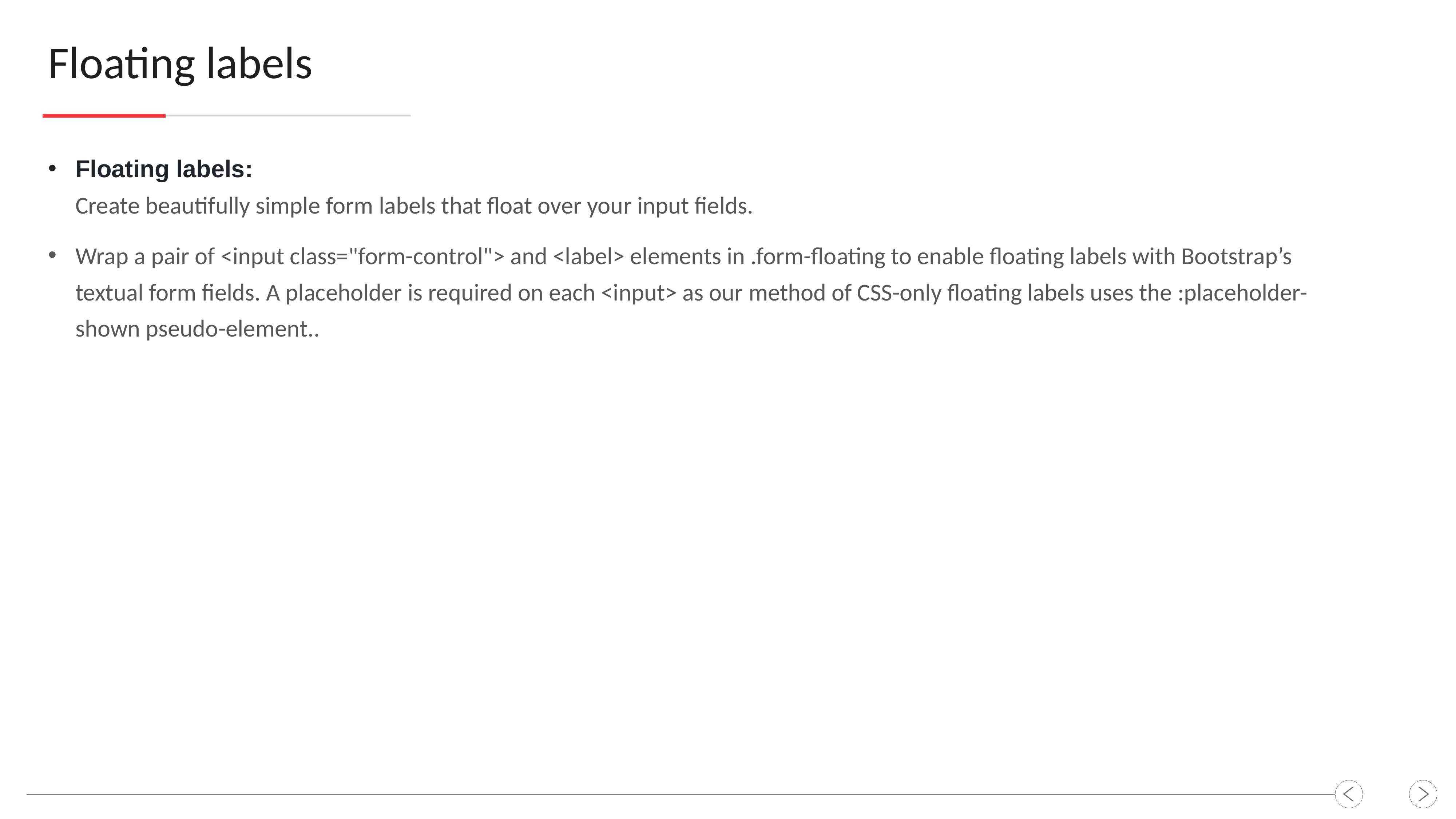

Floating labels
Floating labels:
Create beautifully simple form labels that float over your input fields.
Wrap a pair of <input class="form-control"> and <label> elements in .form-floating to enable floating labels with Bootstrap’s textual form fields. A placeholder is required on each <input> as our method of CSS-only floating labels uses the :placeholder-shown pseudo-element..